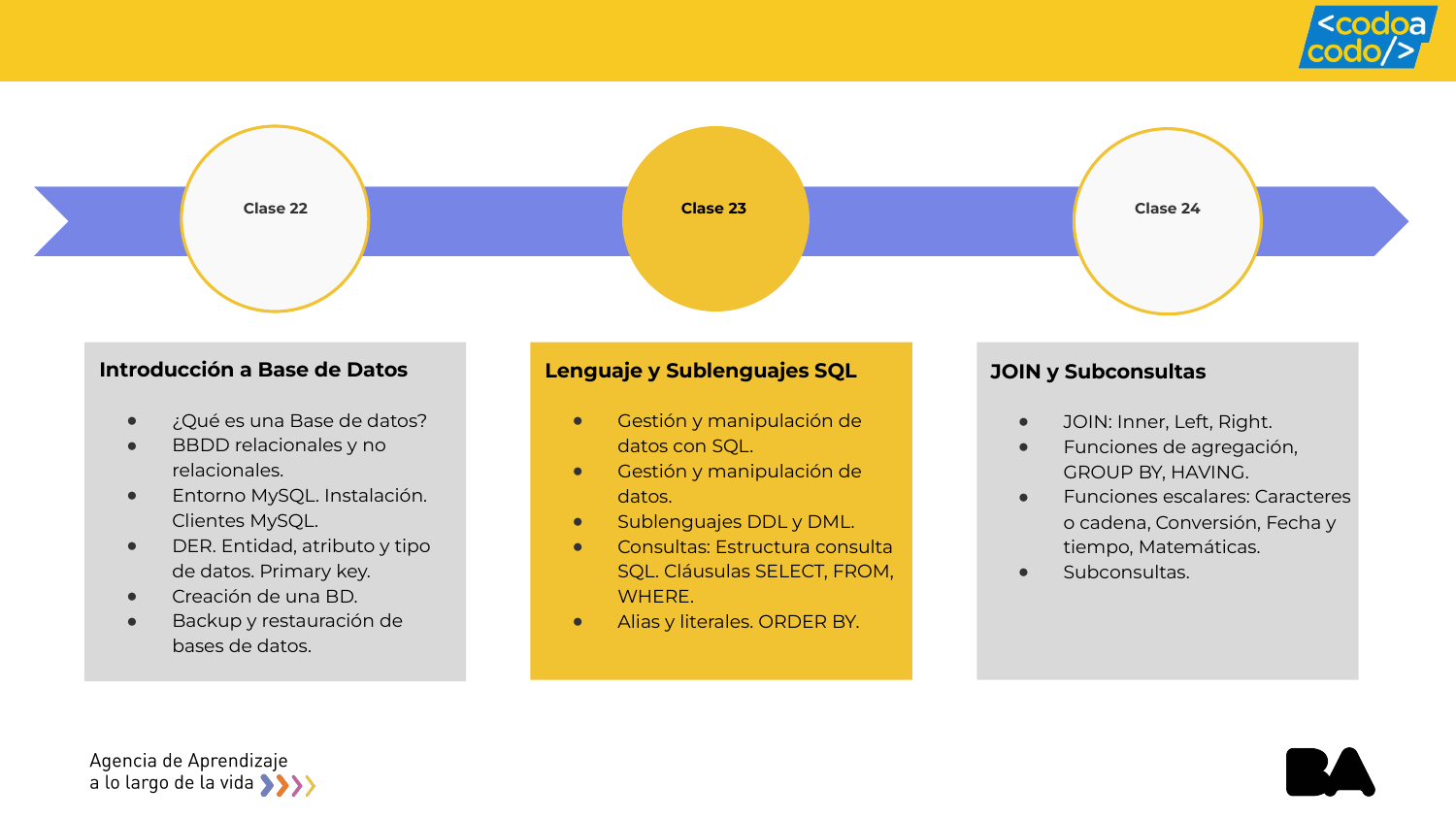

# Clase 22
Clase 23
Clase 24
Introducción a Base de Datos

¿Qué es una Base de datos?
BBDD relacionales y no relacionales.
Entorno MySQL. Instalación. Clientes MySQL.
DER. Entidad, atributo y tipo de datos. Primary key.
Creación de una BD.
Backup y restauración de bases de datos.
Lenguaje y Sublenguajes SQL

Gestión y manipulación de datos con SQL.
Gestión y manipulación de datos.
Sublenguajes DDL y DML.
Consultas: Estructura consulta SQL. Cláusulas SELECT, FROM, WHERE.
Alias y literales. ORDER BY.
JOIN y Subconsultas

JOIN: Inner, Left, Right.
Funciones de agregación, GROUP BY, HAVING.
Funciones escalares: Caracteres o cadena, Conversión, Fecha y tiempo, Matemáticas.
Subconsultas.